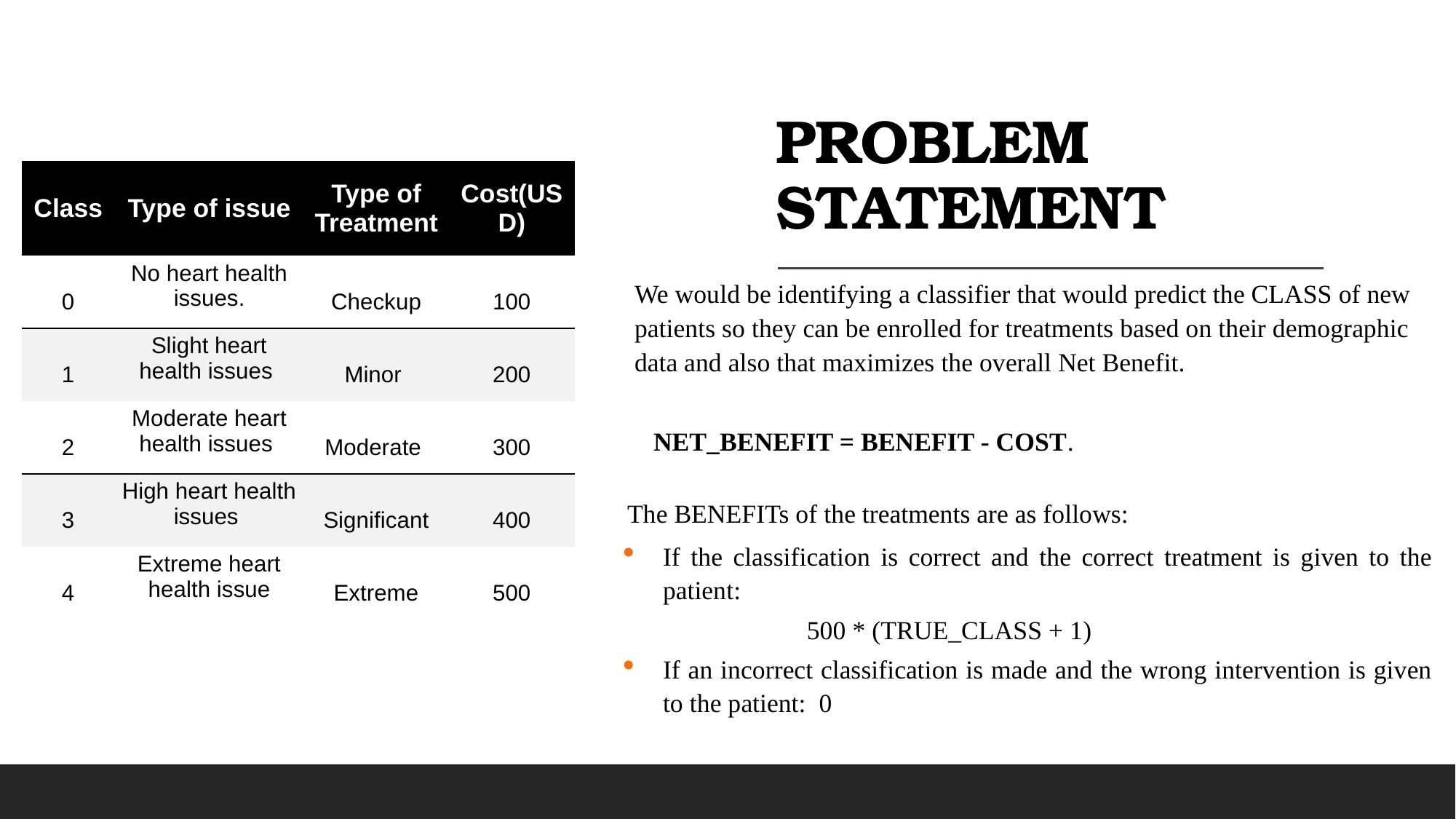

# PROBLEM STATEMENT
| Class | Type of issue | Type of Treatment | Cost(USD) |
| --- | --- | --- | --- |
| 0 | No heart health issues. | Checkup | 100 |
| 1 | Slight heart health issues | Minor | 200 |
| 2 | Moderate heart health issues | Moderate | 300 |
| 3 | High heart health issues | Significant | 400 |
| 4 | Extreme heart health issue | Extreme | 500 |
We would be identifying a classifier that would predict the CLASS of new patients so they can be enrolled for treatments based on their demographic data and also that maximizes the overall Net Benefit.

 NET_BENEFIT = BENEFIT - COST.

The BENEFITs of the treatments are as follows:
If the classification is correct and the correct treatment is given to the patient:
                    500 * (TRUE_CLASS + 1)
If an incorrect classification is made and the wrong intervention is given to the patient:  0